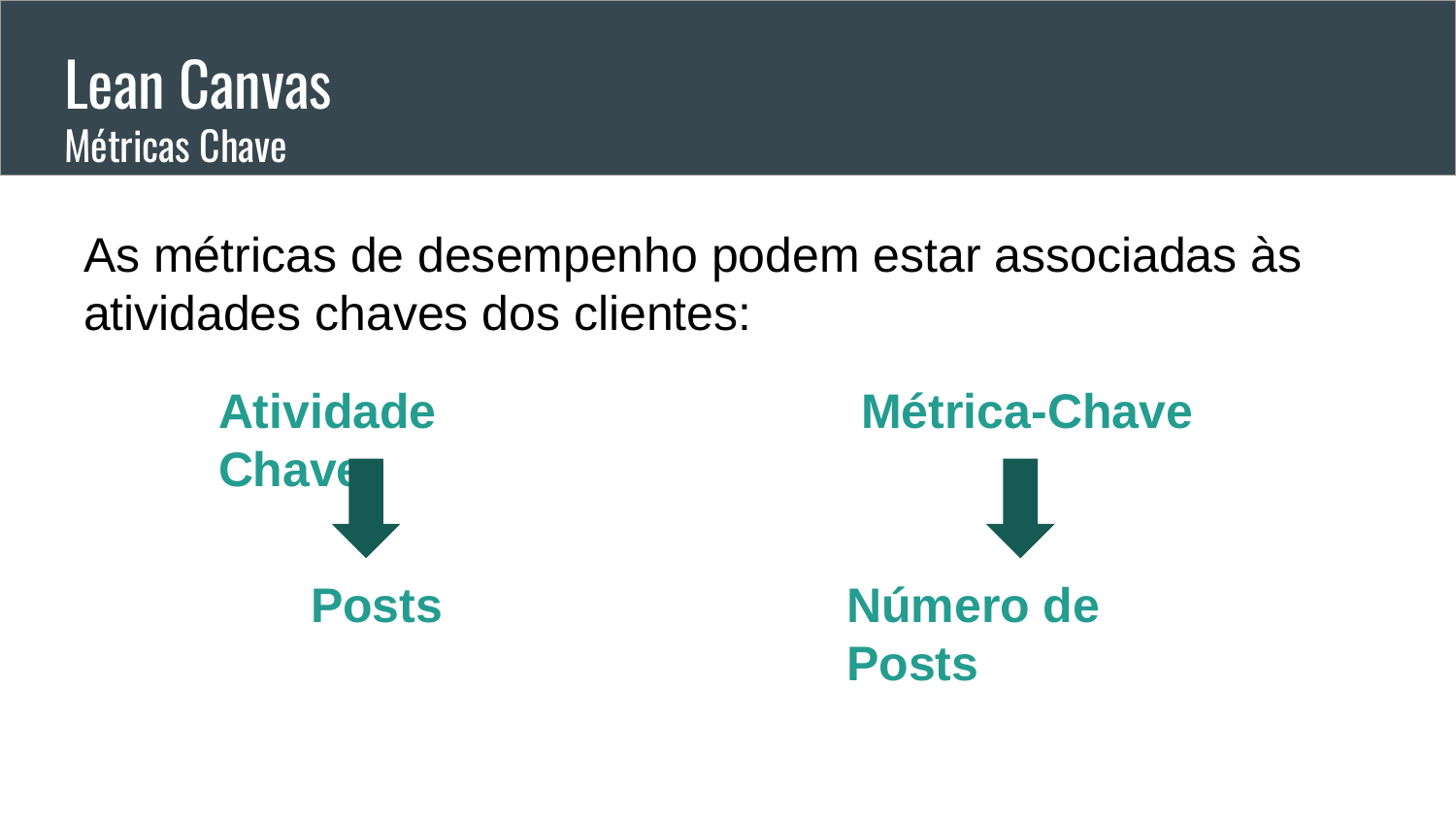

# Lean Canvas
Métricas Chave

As métricas de desempenho podem estar associadas às atividades chaves dos clientes:
Métrica-Chave

Atividade Chave

Posts

Número de Posts